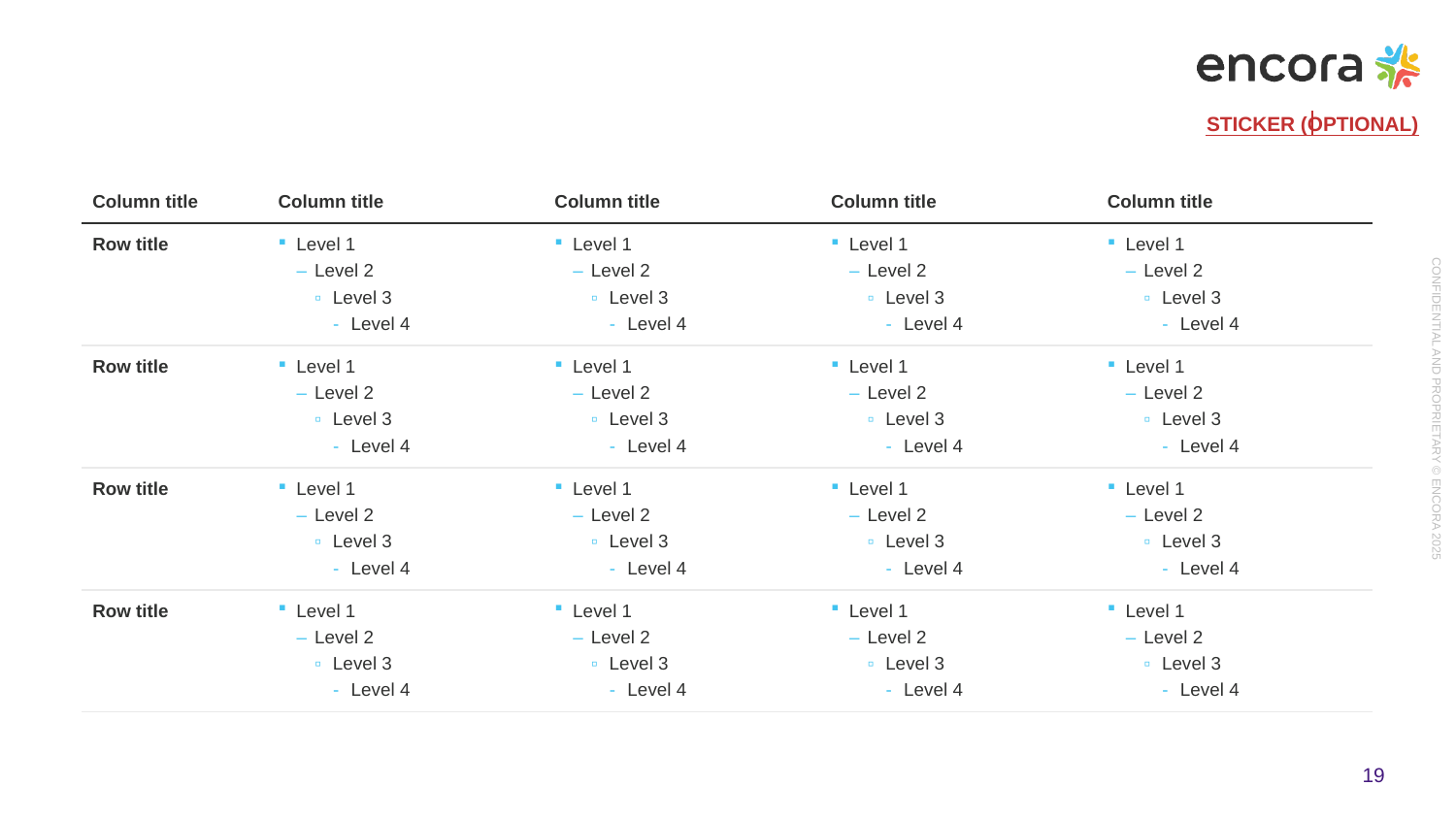

#

| Column title | Column title | Column title | Column title | Column title |
| --- | --- | --- | --- | --- |
| Row title | Level 1 Level 2 Level 3 Level 4 | Level 1 Level 2 Level 3 Level 4 | Level 1 Level 2 Level 3 Level 4 | Level 1 Level 2 Level 3 Level 4 |
| Row title | Level 1 Level 2 Level 3 Level 4 | Level 1 Level 2 Level 3 Level 4 | Level 1 Level 2 Level 3 Level 4 | Level 1 Level 2 Level 3 Level 4 |
| Row title | Level 1 Level 2 Level 3 Level 4 | Level 1 Level 2 Level 3 Level 4 | Level 1 Level 2 Level 3 Level 4 | Level 1 Level 2 Level 3 Level 4 |
| Row title | Level 1 Level 2 Level 3 Level 4 | Level 1 Level 2 Level 3 Level 4 | Level 1 Level 2 Level 3 Level 4 | Level 1 Level 2 Level 3 Level 4 |